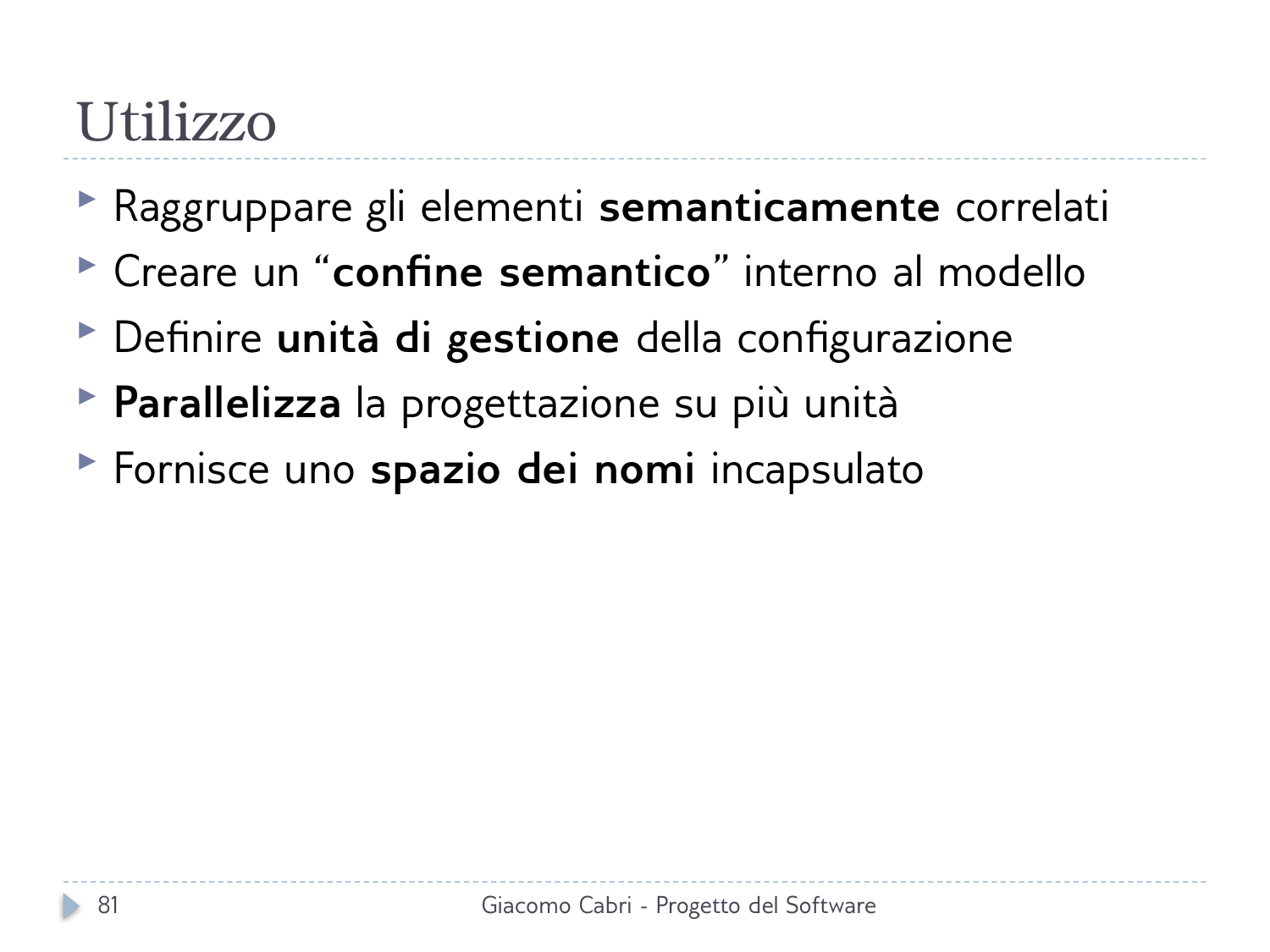

# Utilizzo
Raggruppare gli elementi semanticamente correlati
Creare un “confine semantico” interno al modello
Definire unità di gestione della configurazione
Parallelizza la progettazione su più unità
Fornisce uno spazio dei nomi incapsulato
81
Giacomo Cabri - Progetto del Software